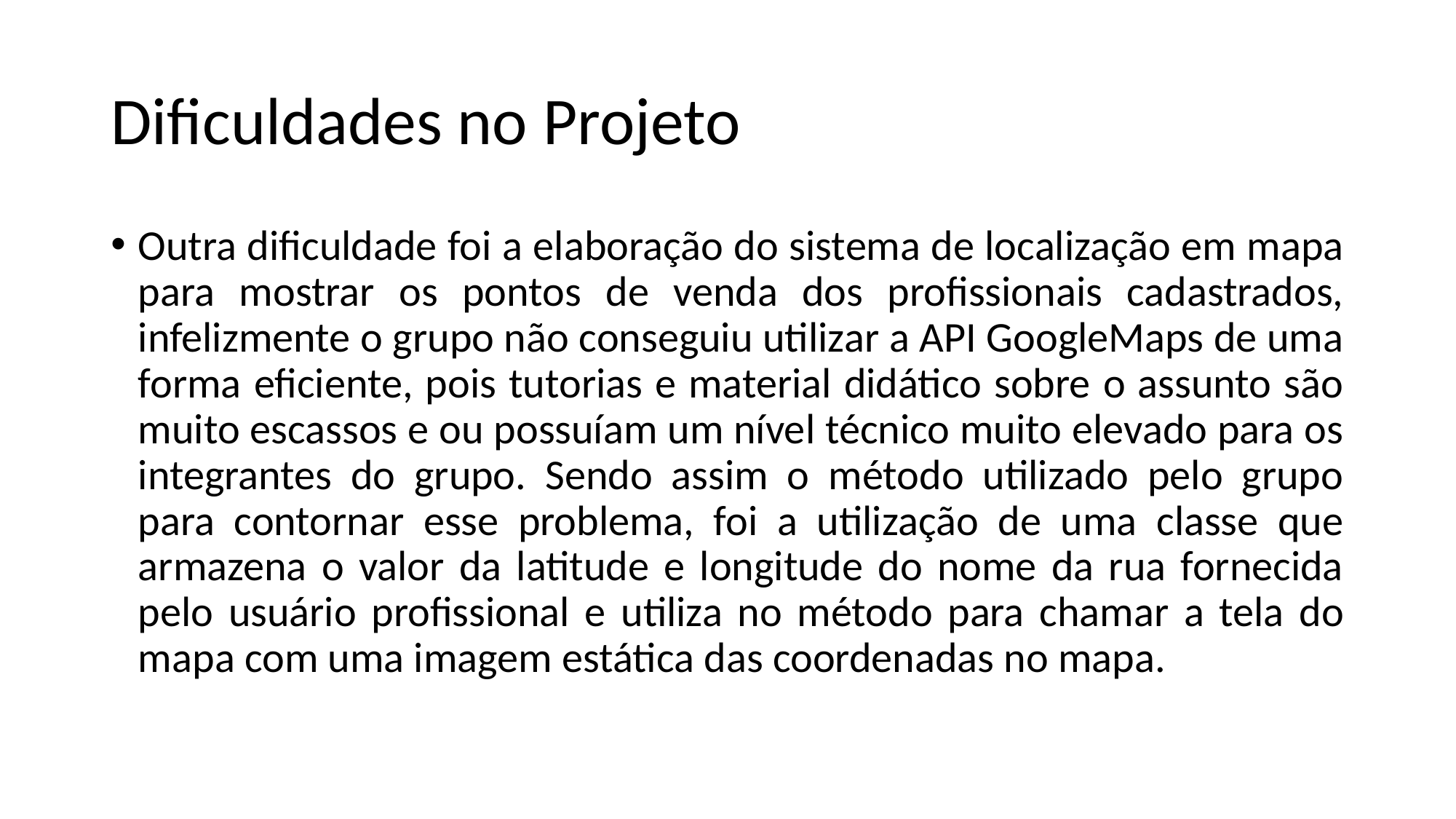

# Dificuldades no Projeto
Outra dificuldade foi a elaboração do sistema de localização em mapa para mostrar os pontos de venda dos profissionais cadastrados, infelizmente o grupo não conseguiu utilizar a API GoogleMaps de uma forma eficiente, pois tutorias e material didático sobre o assunto são muito escassos e ou possuíam um nível técnico muito elevado para os integrantes do grupo. Sendo assim o método utilizado pelo grupo para contornar esse problema, foi a utilização de uma classe que armazena o valor da latitude e longitude do nome da rua fornecida pelo usuário profissional e utiliza no método para chamar a tela do mapa com uma imagem estática das coordenadas no mapa.